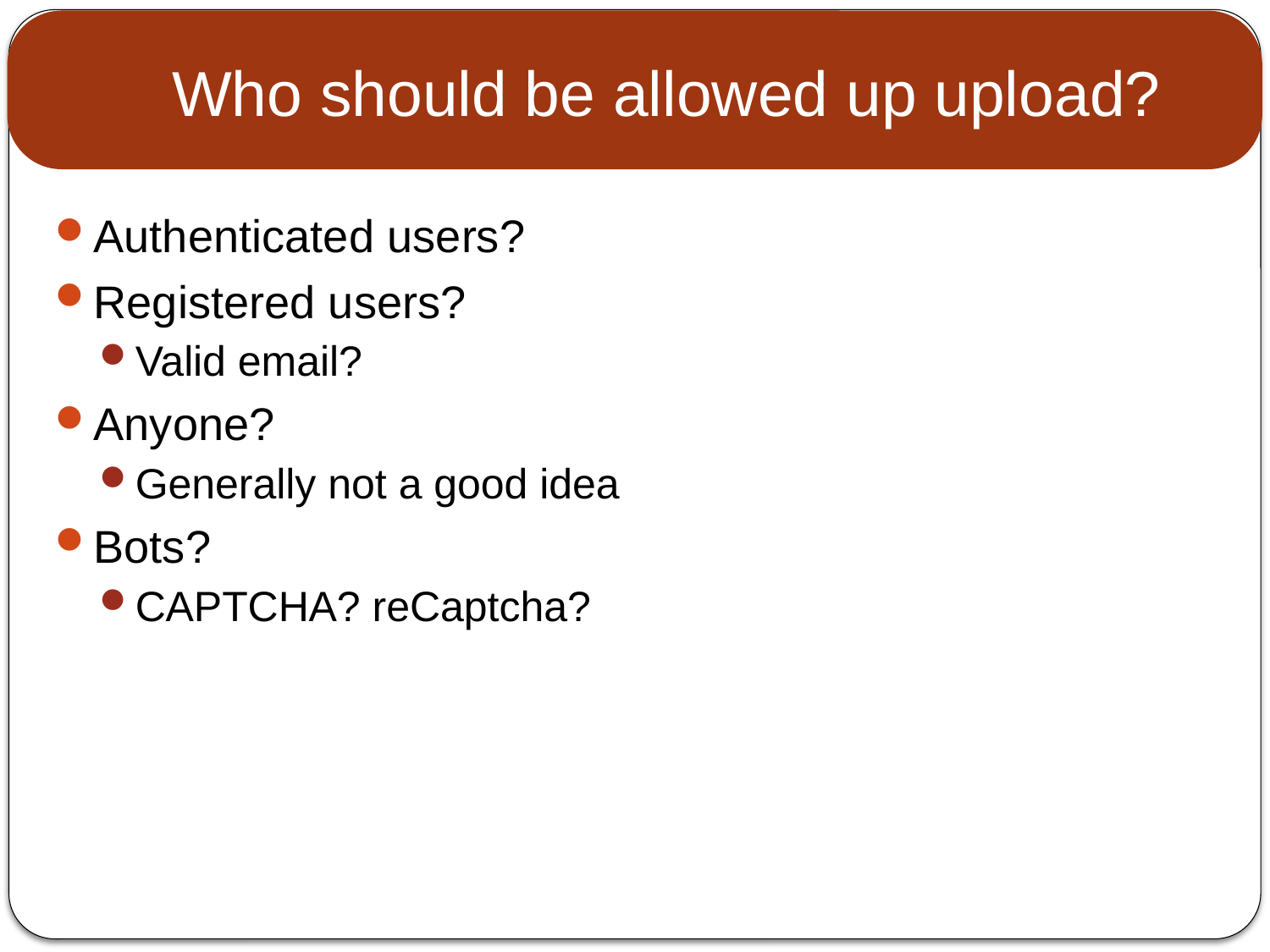

# Who should be allowed up upload?
Authenticated users?
Registered users?
Valid email?
Anyone?
Generally not a good idea
Bots?
CAPTCHA? reCaptcha?